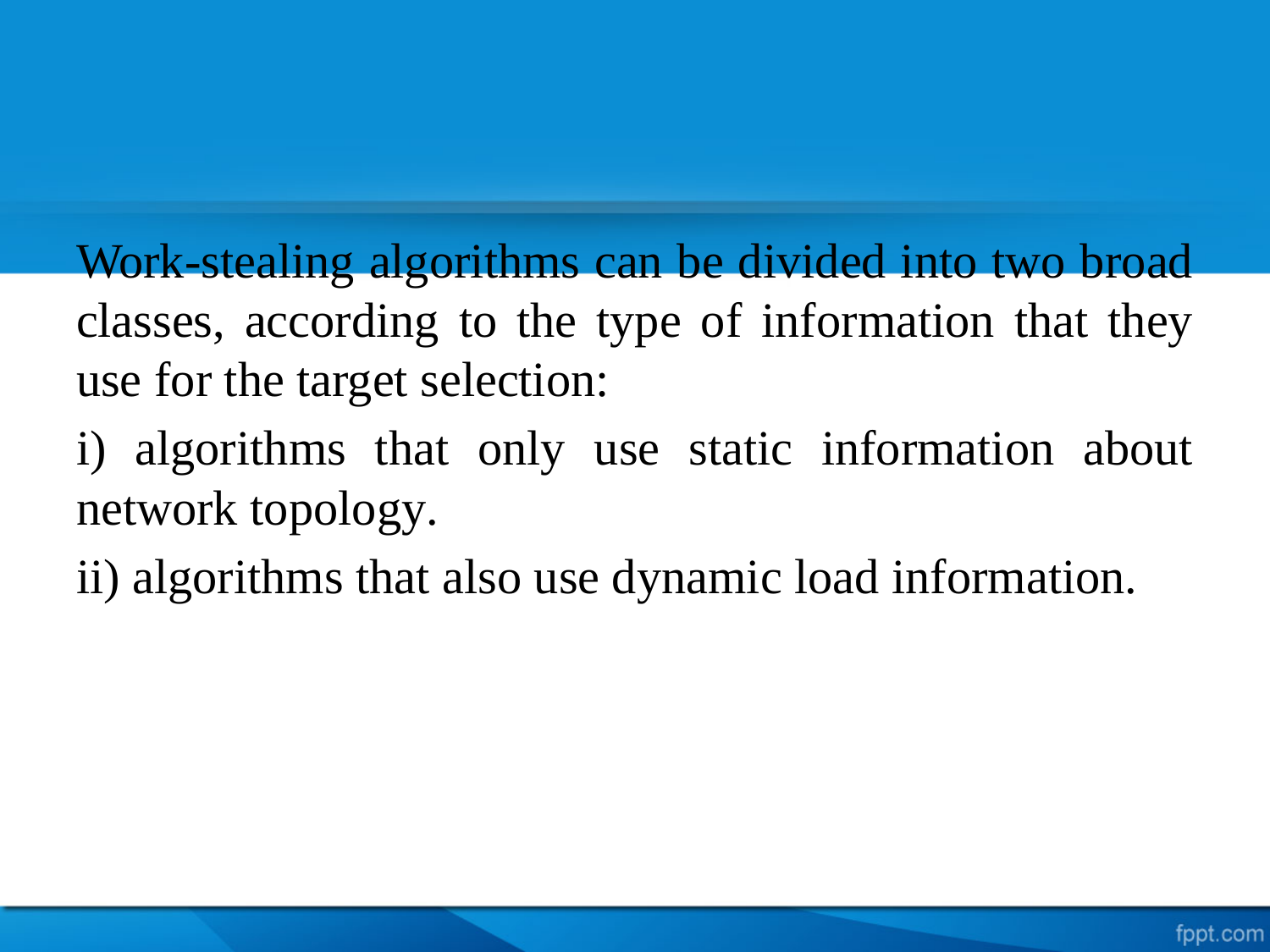

Work-stealing algorithms can be divided into two broad classes, according to the type of information that they use for the target selection:
i) algorithms that only use static information about network topology.
ii) algorithms that also use dynamic load information.